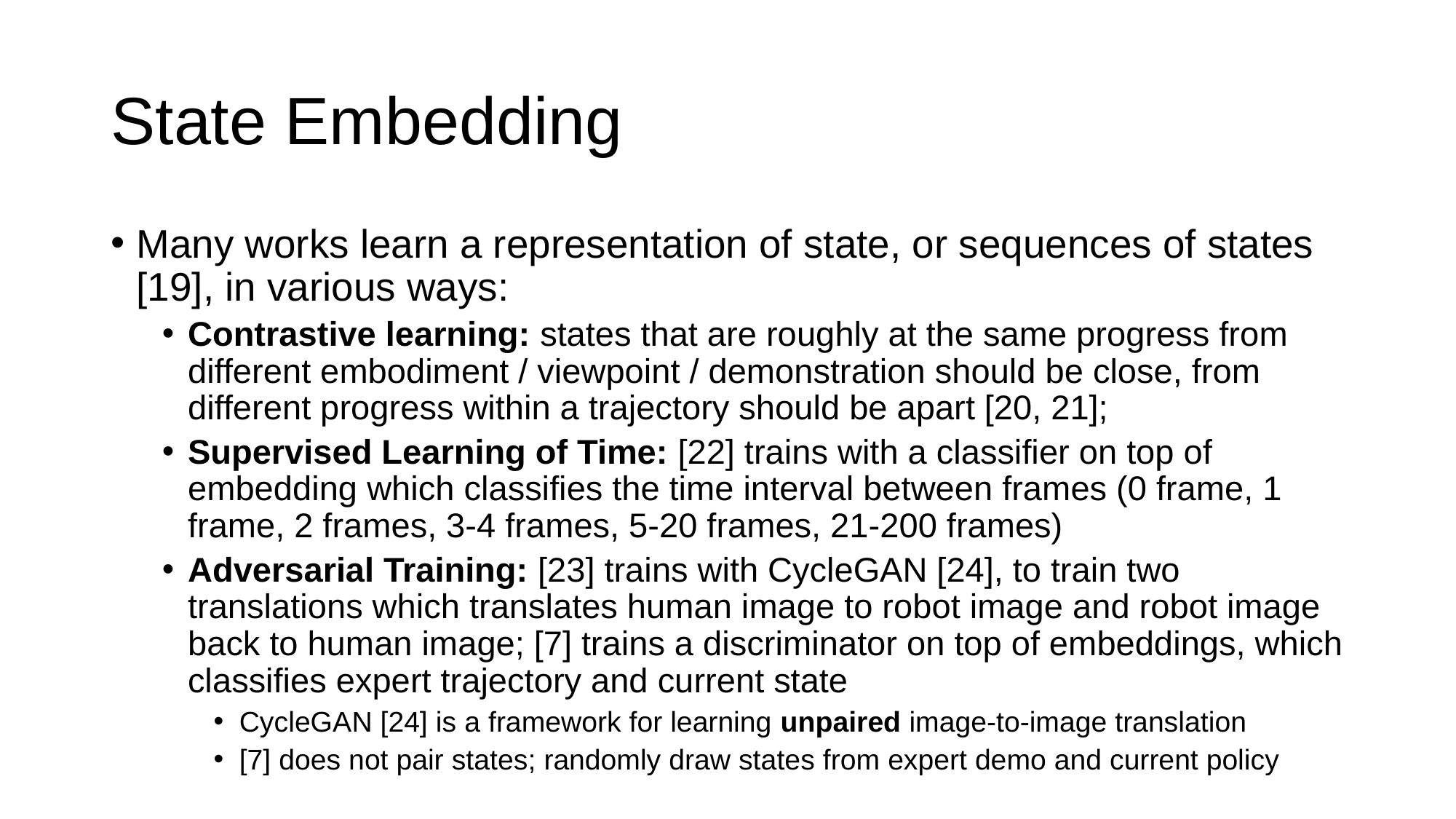

# State Embedding
Many works learn a representation of state, or sequences of states [19], in various ways:
Contrastive learning: states that are roughly at the same progress from different embodiment / viewpoint / demonstration should be close, from different progress within a trajectory should be apart [20, 21];
Supervised Learning of Time: [22] trains with a classifier on top of embedding which classifies the time interval between frames (0 frame, 1 frame, 2 frames, 3-4 frames, 5-20 frames, 21-200 frames)
Adversarial Training: [23] trains with CycleGAN [24], to train two translations which translates human image to robot image and robot image back to human image; [7] trains a discriminator on top of embeddings, which classifies expert trajectory and current state
CycleGAN [24] is a framework for learning unpaired image-to-image translation
[7] does not pair states; randomly draw states from expert demo and current policy